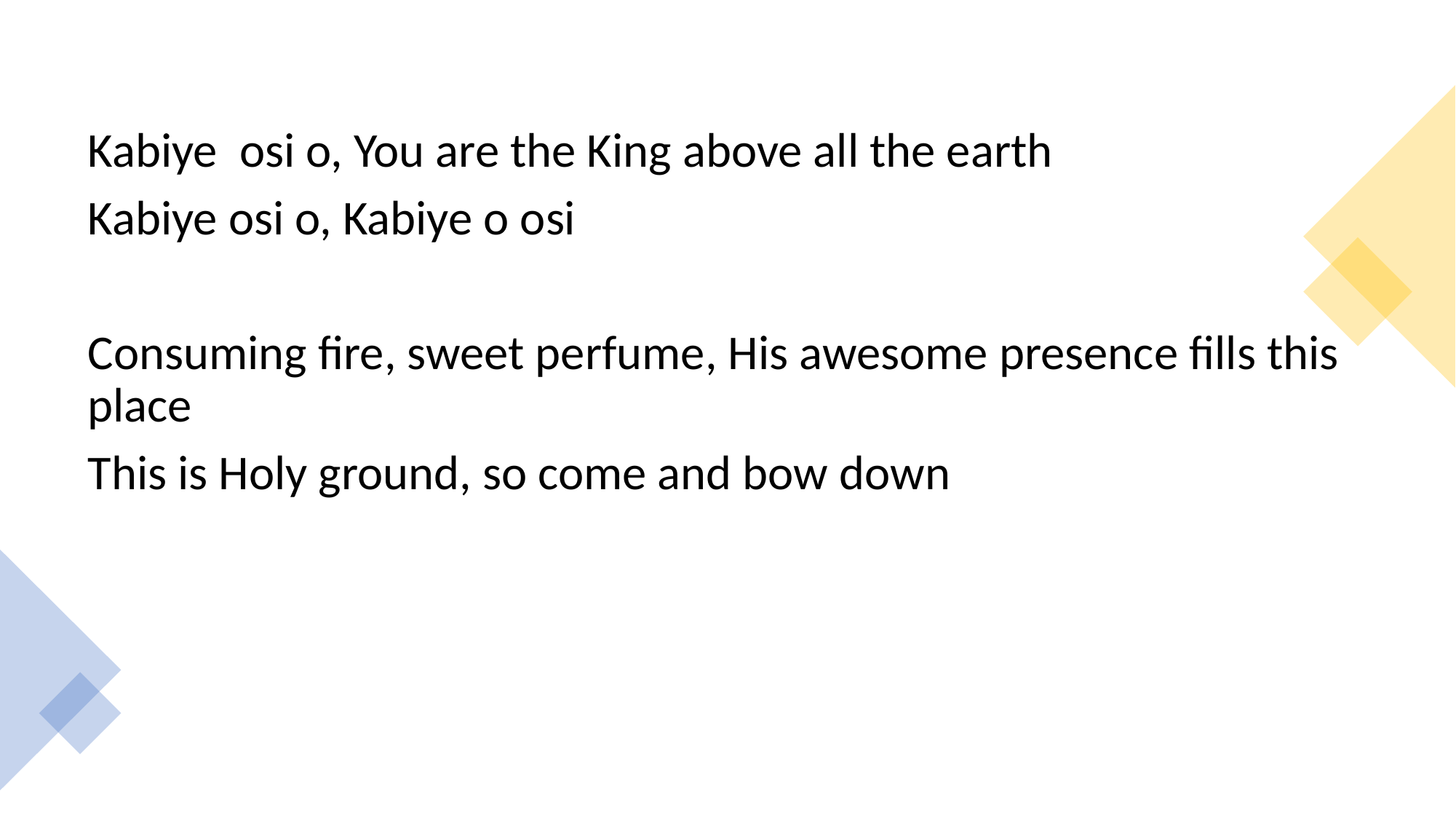

Kabiye  osi o, You are the King above all the earth
Kabiye osi o, Kabiye o osi

Consuming fire, sweet perfume, His awesome presence fills this place
This is Holy ground, so come and bow down